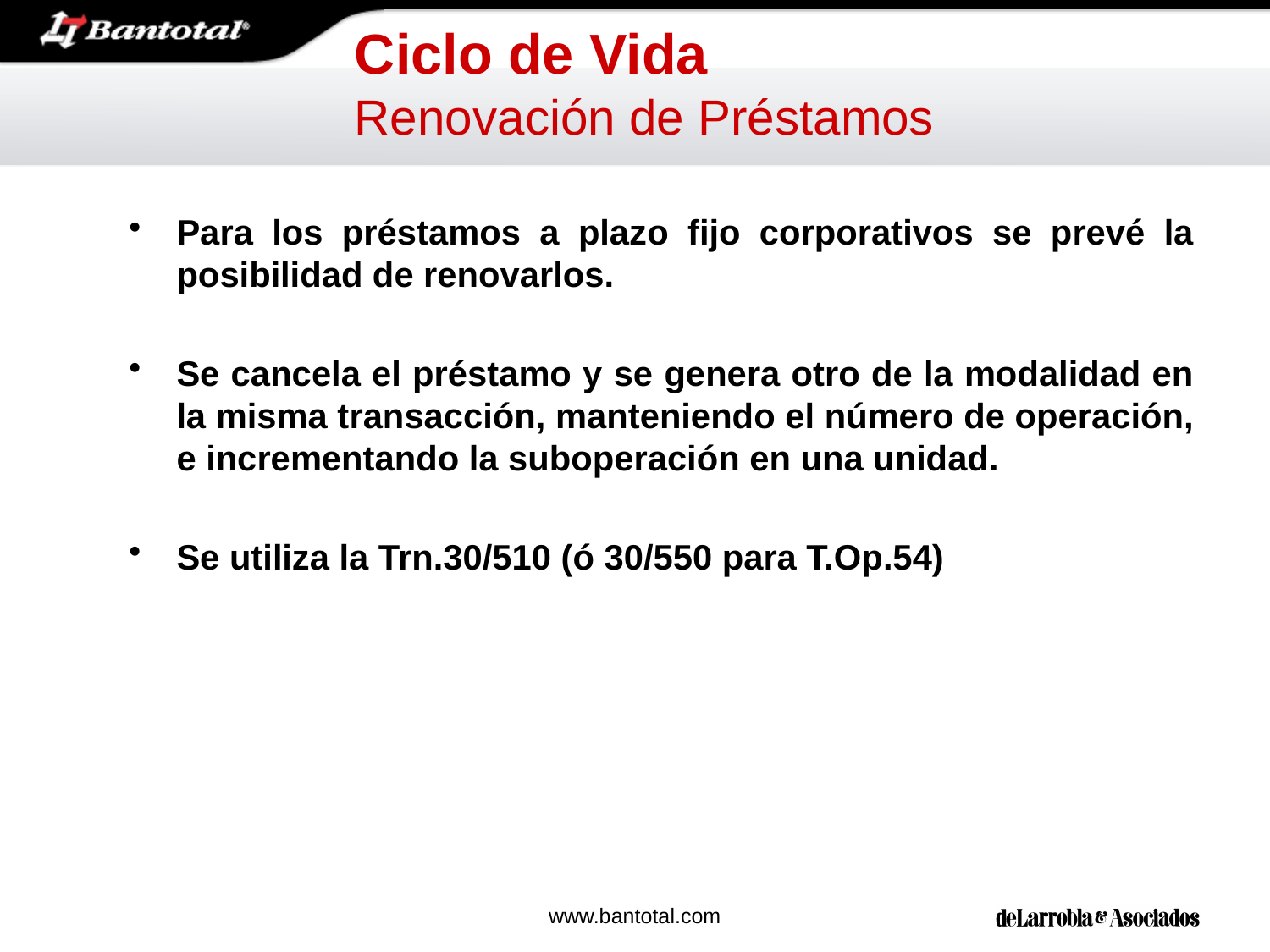

Ciclo de Vida
Renovación de Préstamos

Para los préstamos a plazo fijo corporativos se prevé la posibilidad de renovarlos.

Se cancela el préstamo y se genera otro de la modalidad en la misma transacción, manteniendo el número de operación, e incrementando la suboperación en una unidad.

Se utiliza la Trn.30/510 (ó 30/550 para T.Op.54)

www.bantotal.com